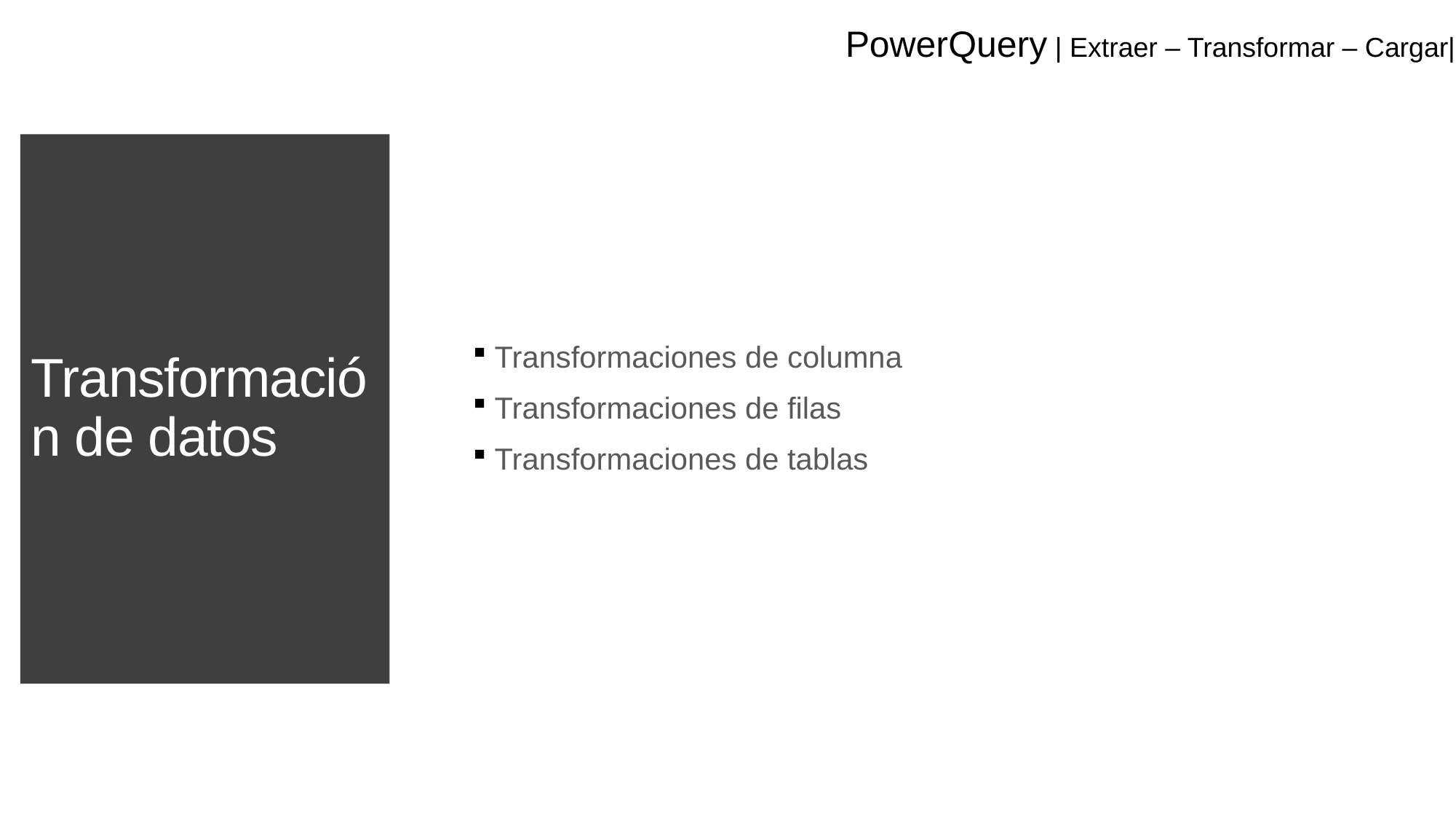

PowerQuery | Extraer – Transformar – Cargar|
Transformaciones de columna
Transformaciones de filas
Transformaciones de tablas
# Transformación de datos